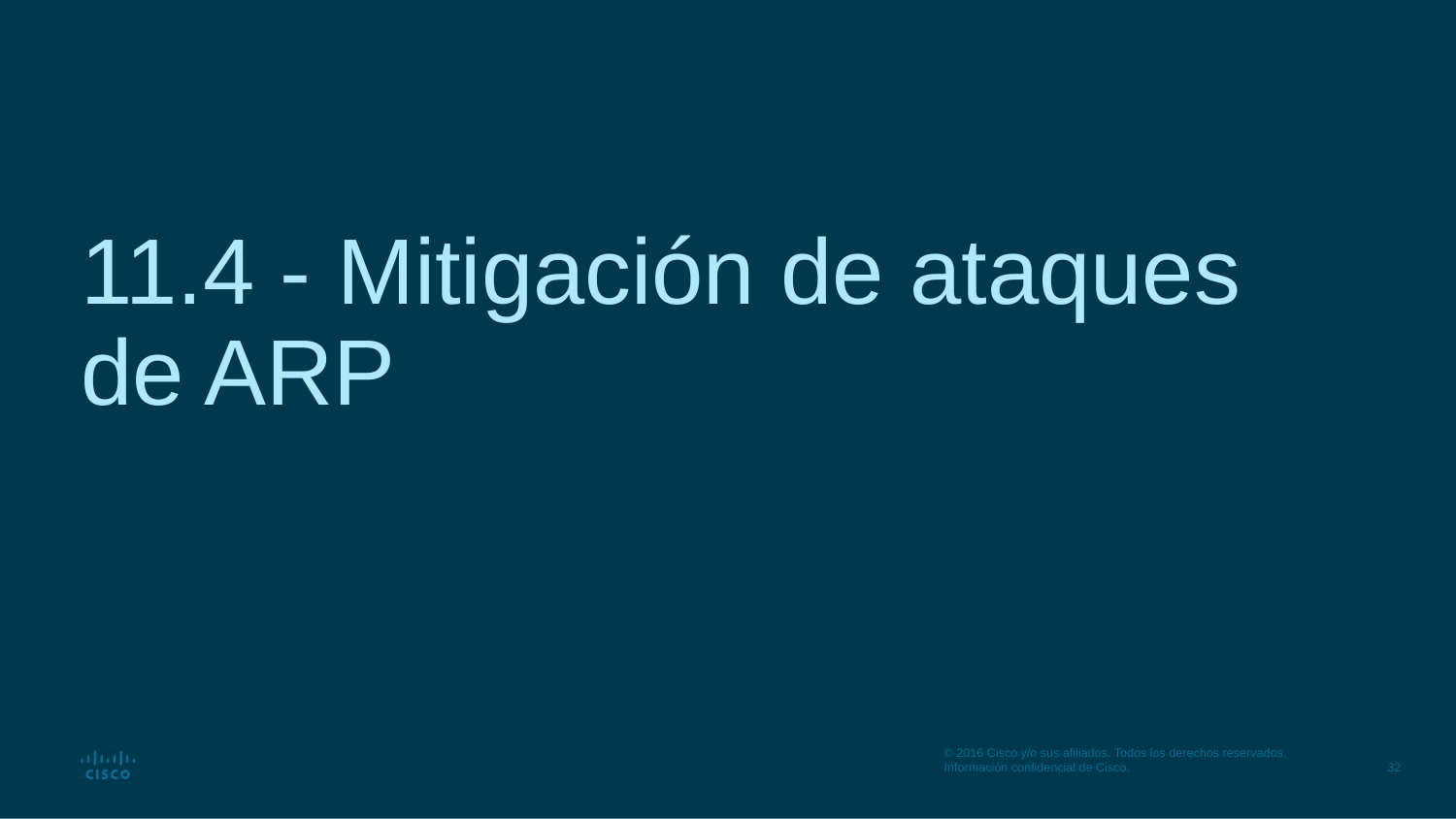

# 11.4 - Mitigación de ataques de ARP